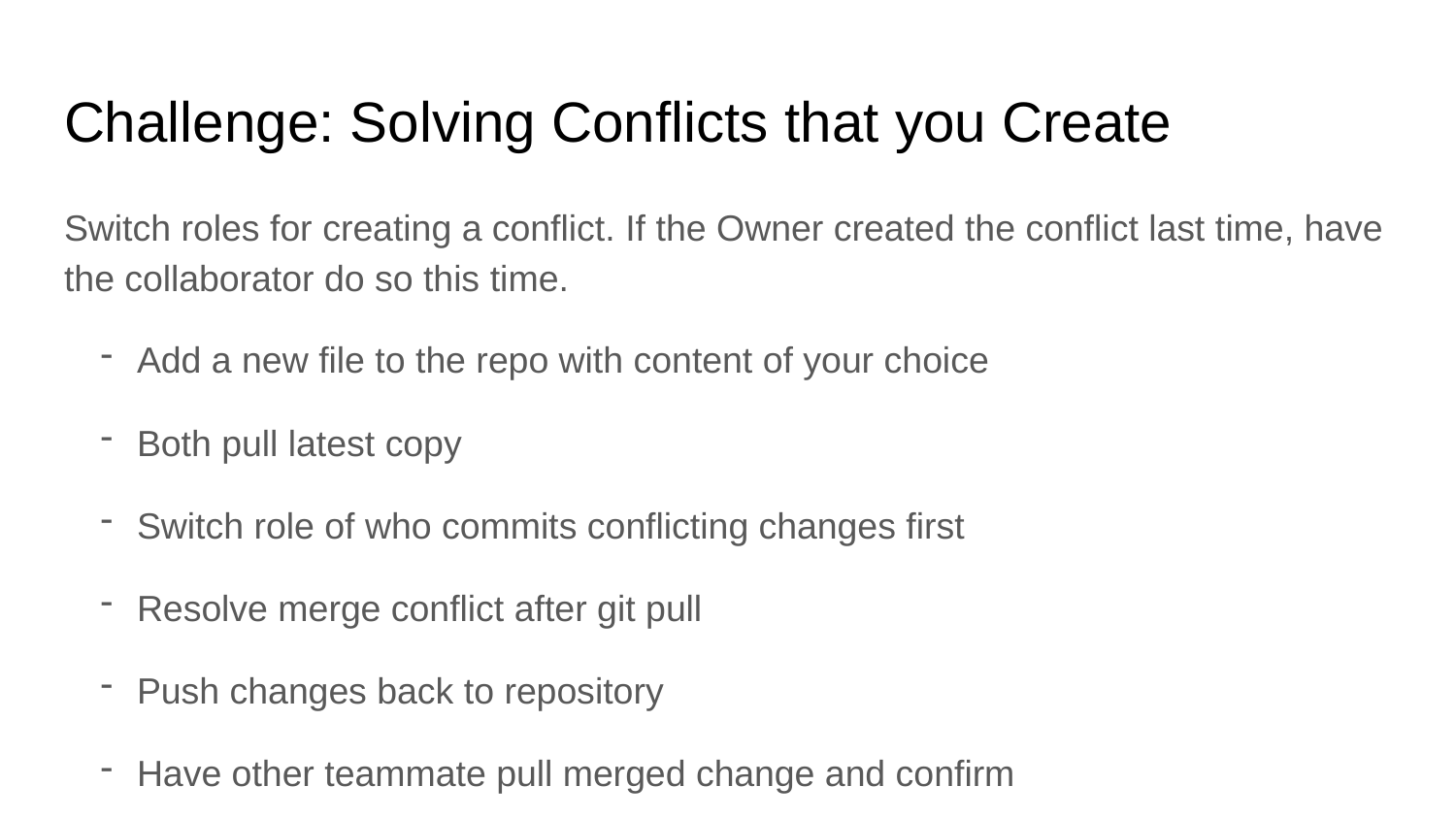

# Challenge: Solving Conflicts that you Create
Switch roles for creating a conflict. If the Owner created the conflict last time, have the collaborator do so this time.
Add a new file to the repo with content of your choice
Both pull latest copy
Switch role of who commits conflicting changes first
Resolve merge conflict after git pull
Push changes back to repository
Have other teammate pull merged change and confirm